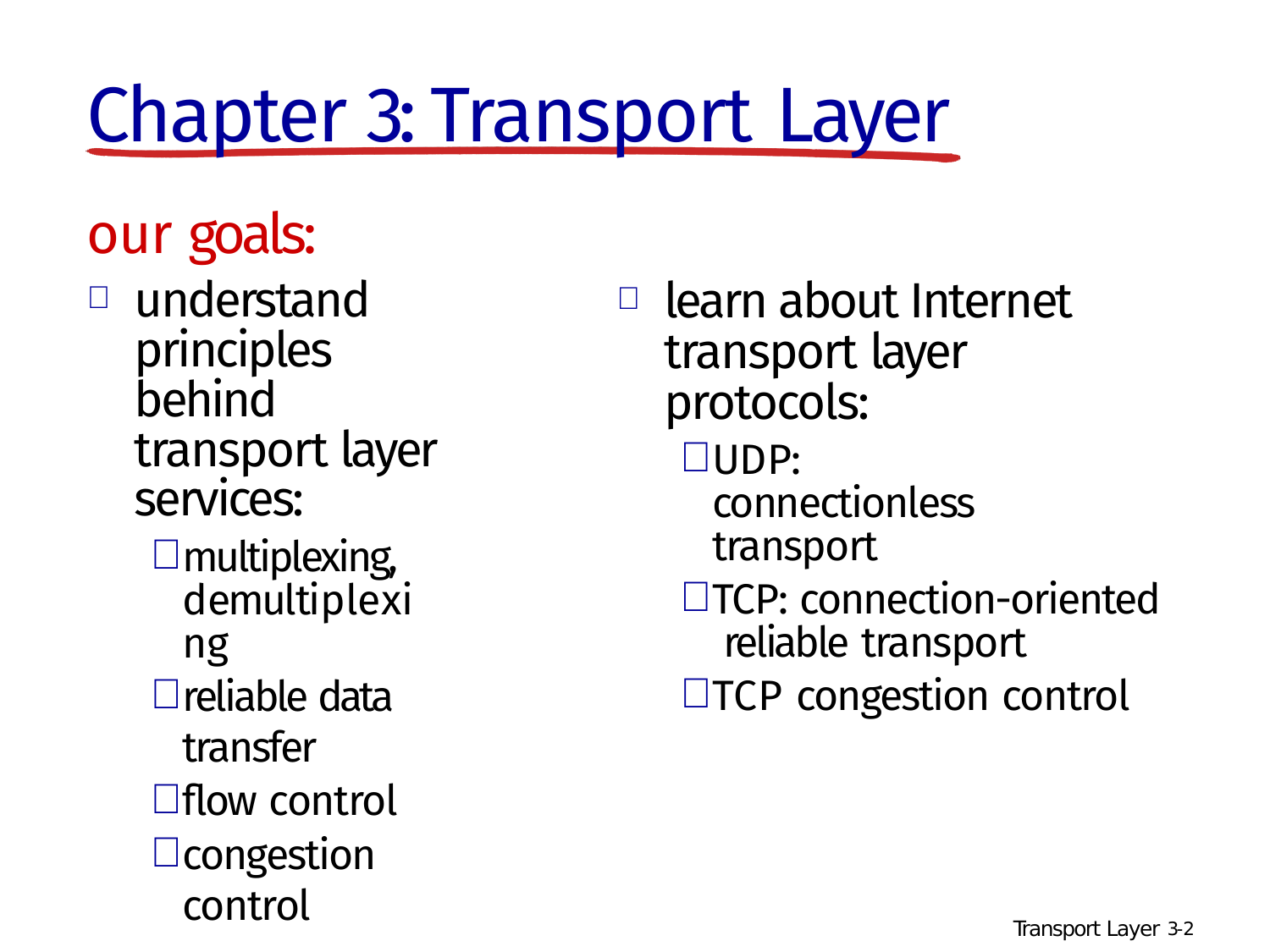

# Chapter 3: Transport Layer

our goals:
understand  principles behind  transport layer  services:
multiplexing,  demultiplexing
reliable data transfer
flow control
congestion control
learn about Internet  transport layer protocols:
UDP: connectionless  transport
TCP: connection-oriented  reliable transport
TCP congestion control
Transport Layer 3-2